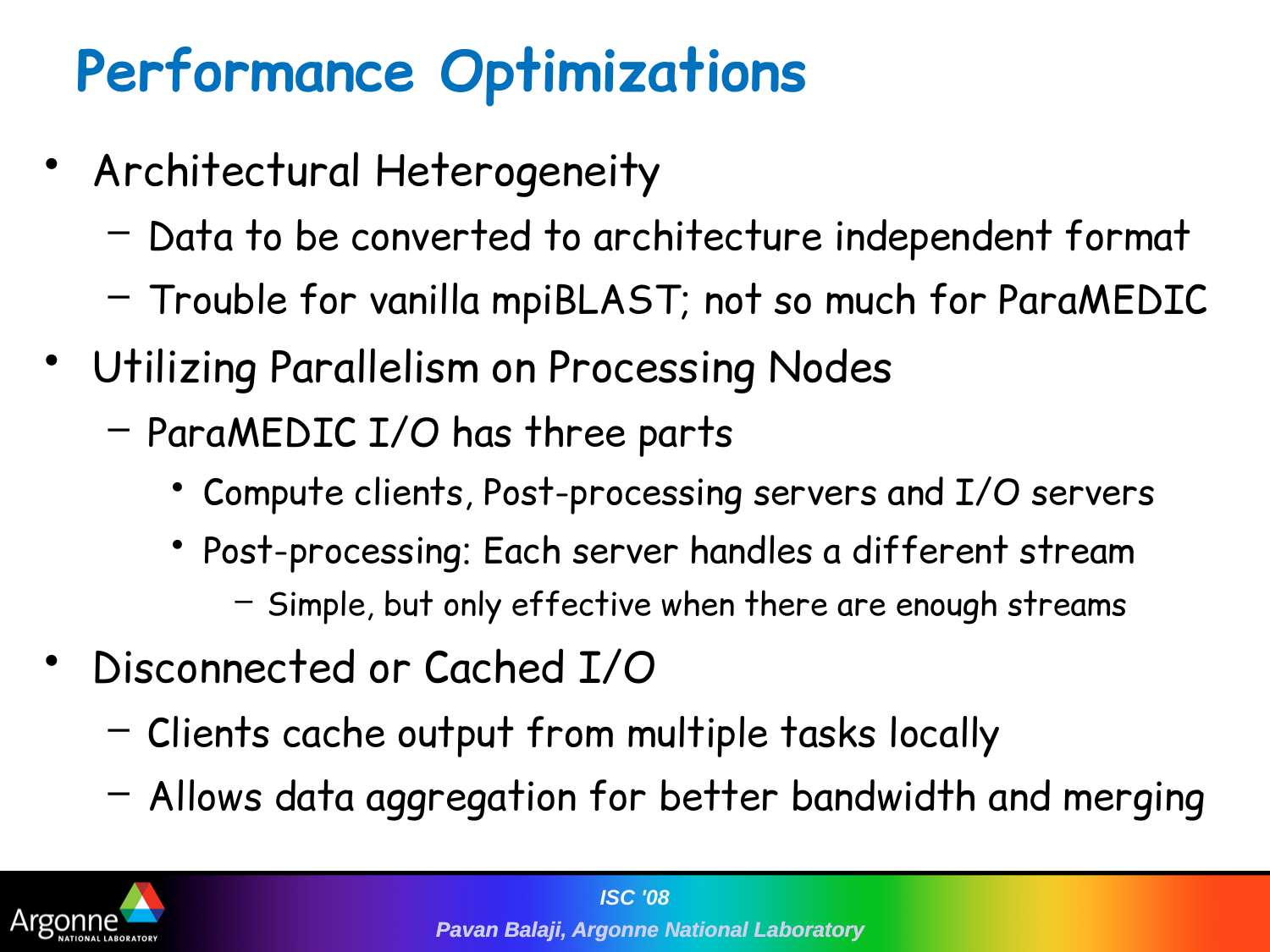

# Performance Optimizations
Architectural Heterogeneity
Data to be converted to architecture independent format
Trouble for vanilla mpiBLAST; not so much for ParaMEDIC
Utilizing Parallelism on Processing Nodes
ParaMEDIC I/O has three parts
Compute clients, Post-processing servers and I/O servers
Post-processing: Each server handles a different stream
Simple, but only effective when there are enough streams
Disconnected or Cached I/O
Clients cache output from multiple tasks locally
Allows data aggregation for better bandwidth and merging
ISC '08